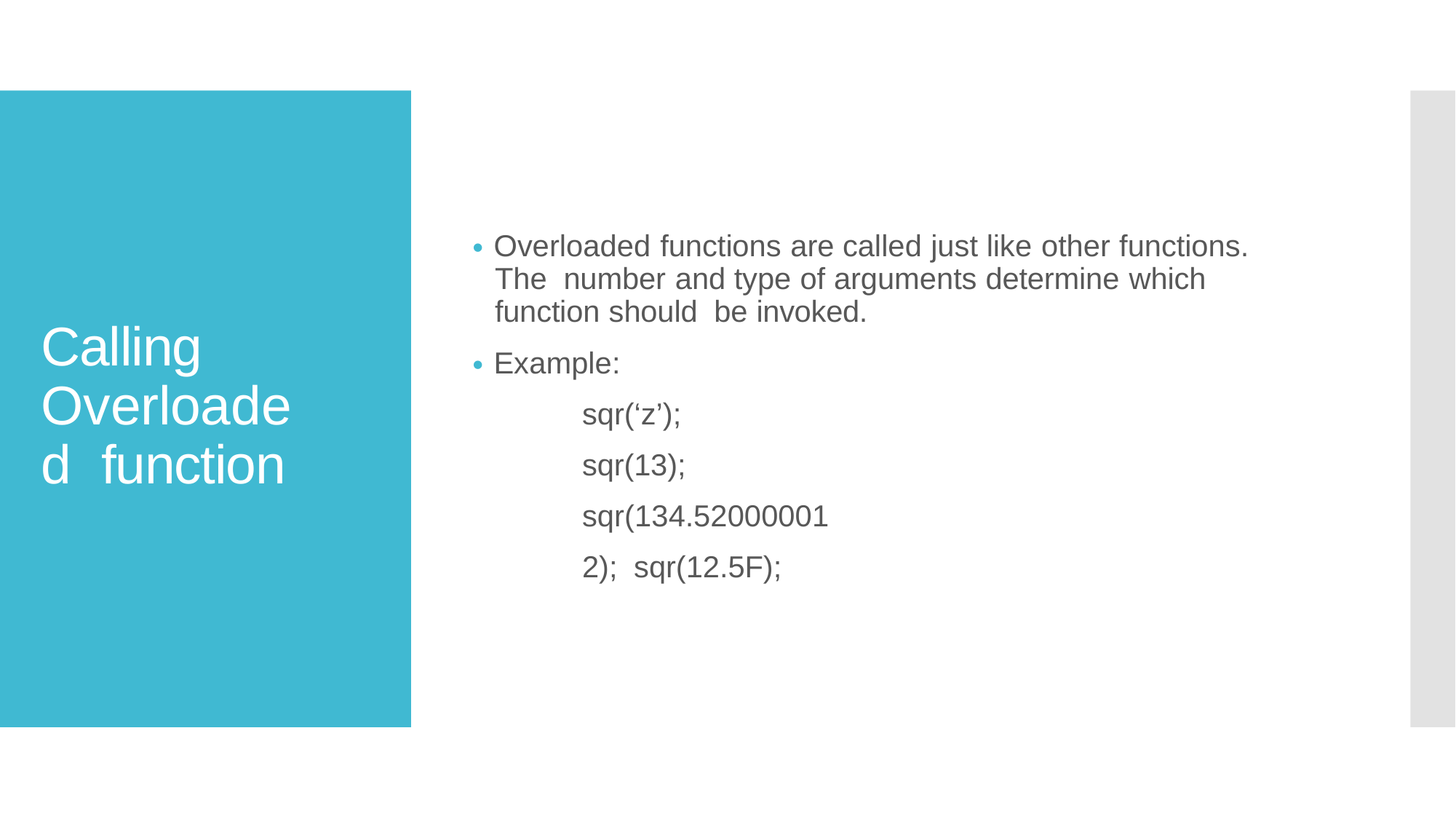

# 🞄 Overloaded functions are called just like other functions. The  number and type of arguments determine which function should  be invoked.
Calling  Overloaded  function
🞄 Example:
sqr(‘z’);
sqr(13);  sqr(134.520000012);  sqr(12.5F);